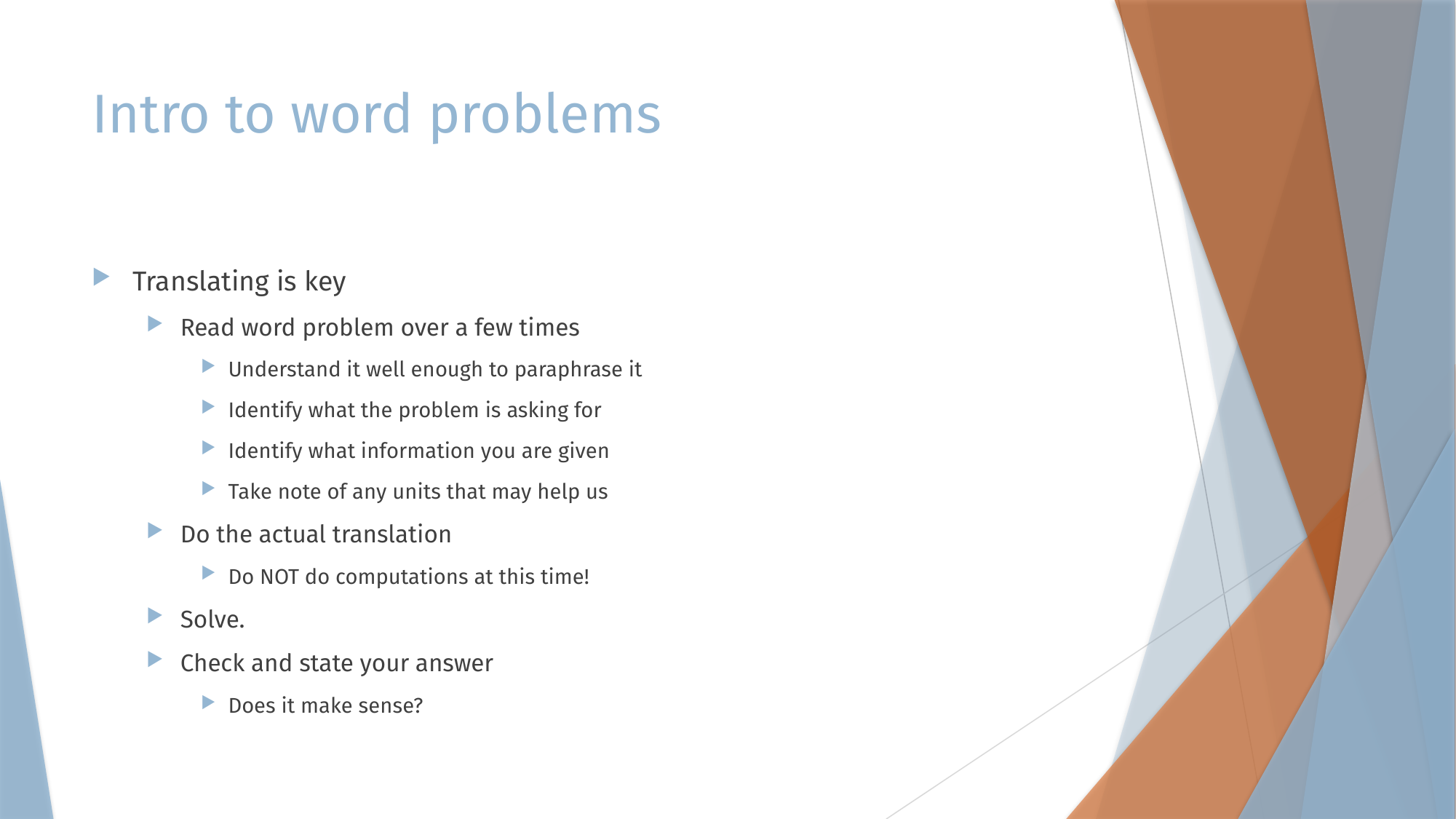

# Intro to word problems
Translating is key
Read word problem over a few times
Understand it well enough to paraphrase it
Identify what the problem is asking for
Identify what information you are given
Take note of any units that may help us
Do the actual translation
Do NOT do computations at this time!
Solve.
Check and state your answer
Does it make sense?